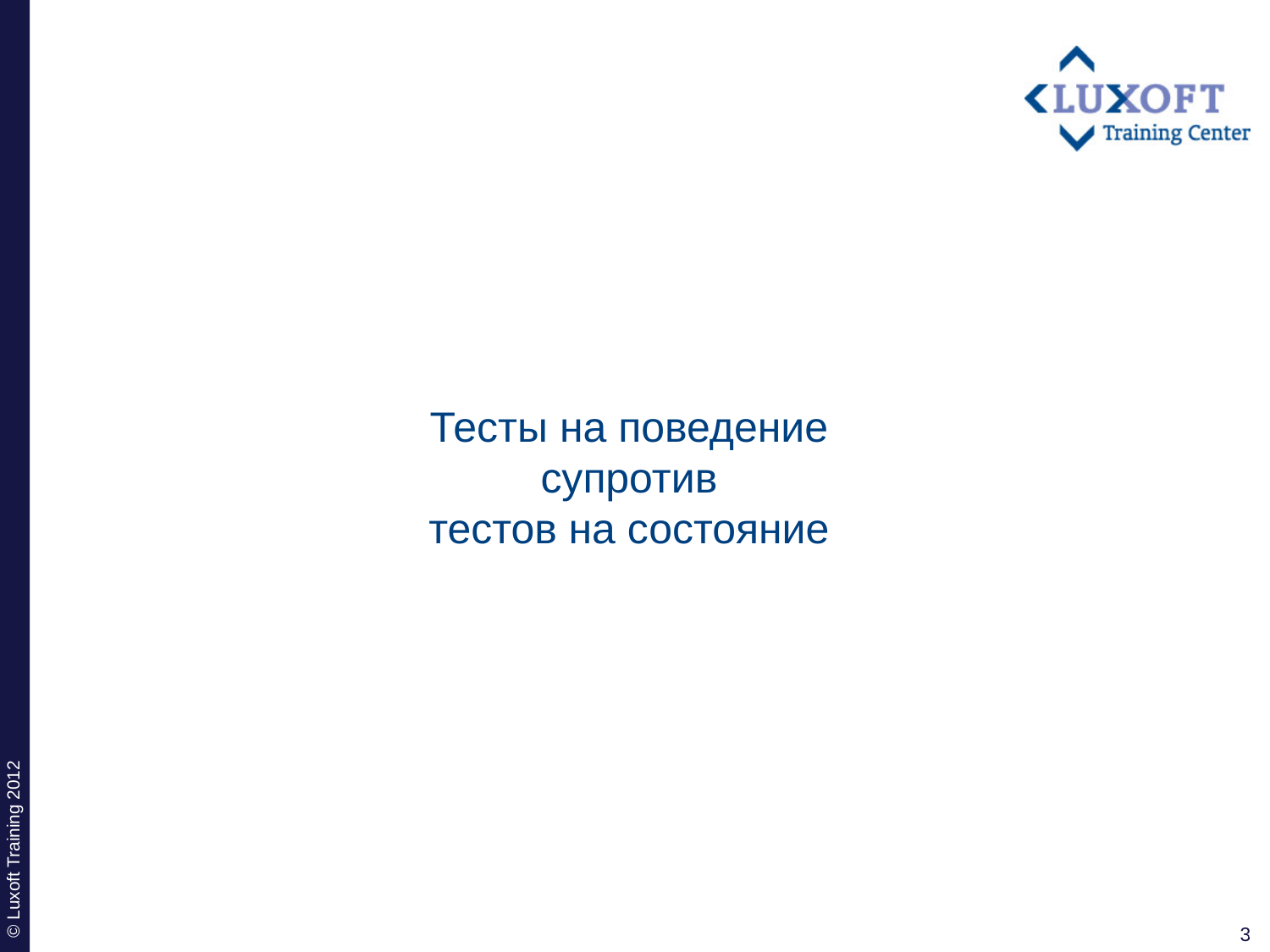

# Тесты на поведение супротив тестов на состояние